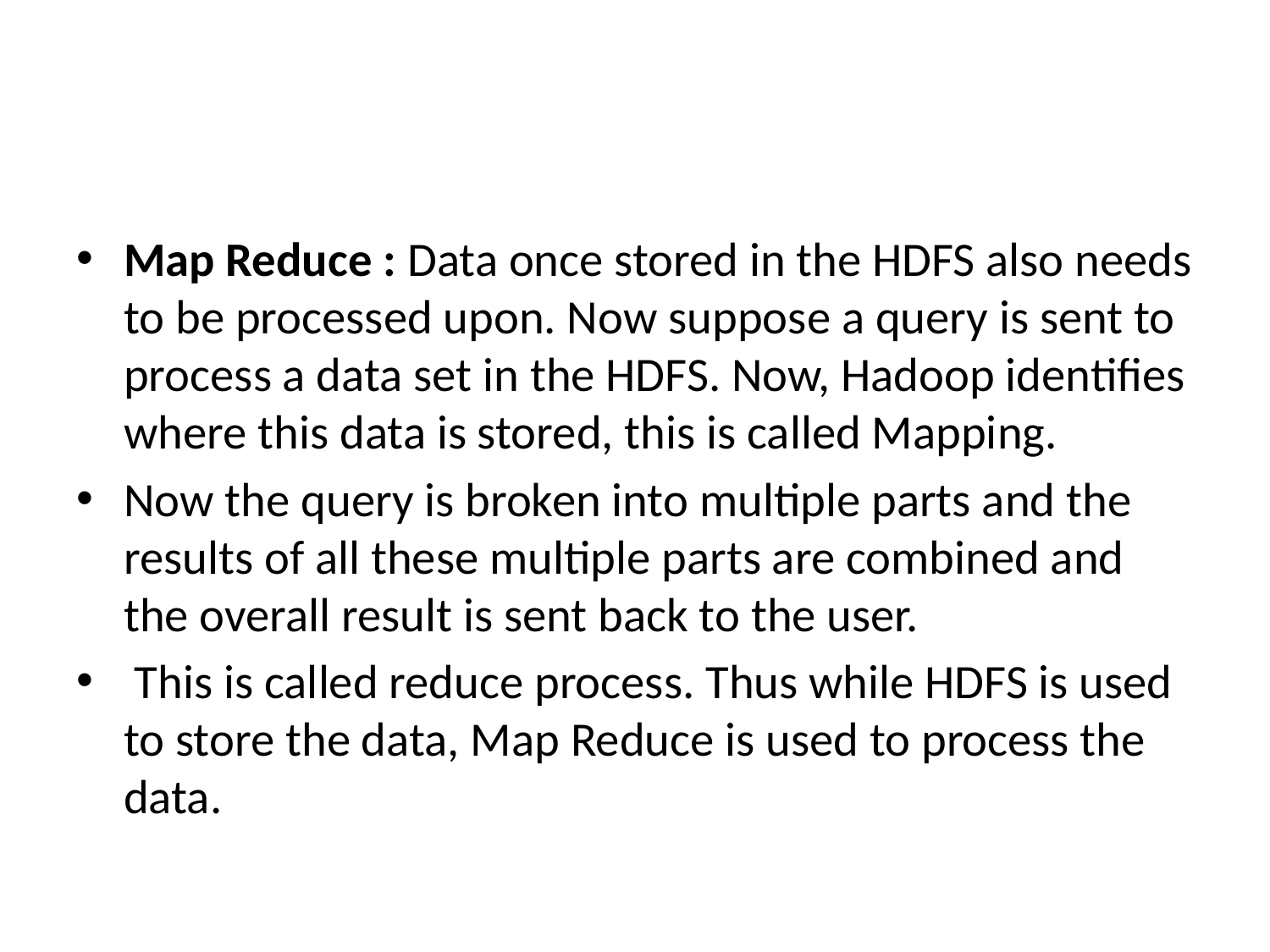

Map Reduce : Data once stored in the HDFS also needs to be processed upon. Now suppose a query is sent to process a data set in the HDFS. Now, Hadoop identifies where this data is stored, this is called Mapping.
Now the query is broken into multiple parts and the results of all these multiple parts are combined and the overall result is sent back to the user.
 This is called reduce process. Thus while HDFS is used to store the data, Map Reduce is used to process the data.